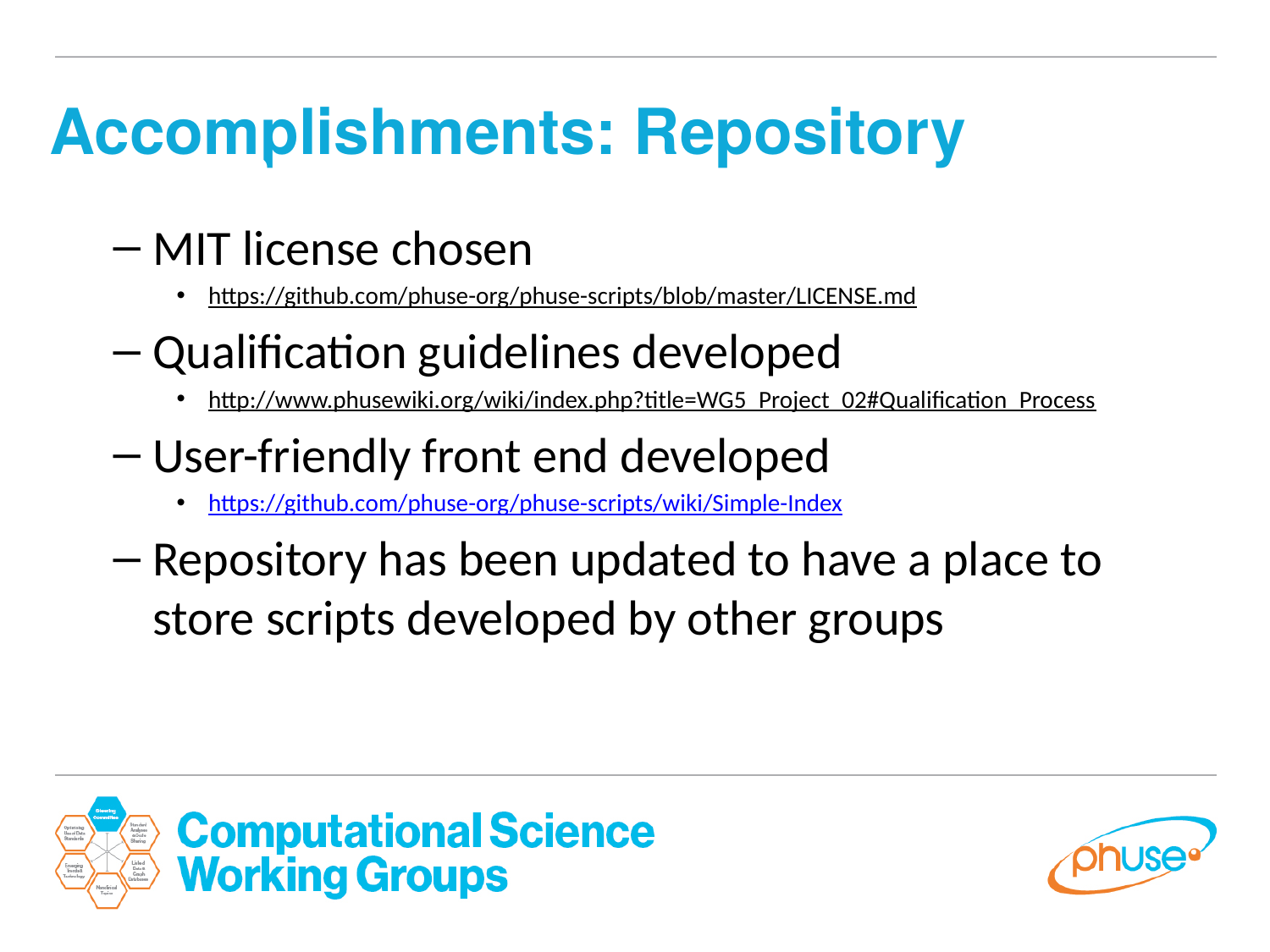

Accomplishments: Repository
Script Repository
MIT license chosen
https://github.com/phuse-org/phuse-scripts/blob/master/LICENSE.md
Qualification guidelines developed
http://www.phusewiki.org/wiki/index.php?title=WG5_Project_02#Qualification_Process
User-friendly front end developed
https://github.com/phuse-org/phuse-scripts/wiki/Simple-Index
Repository has been updated to have a place to store scripts developed by other groups